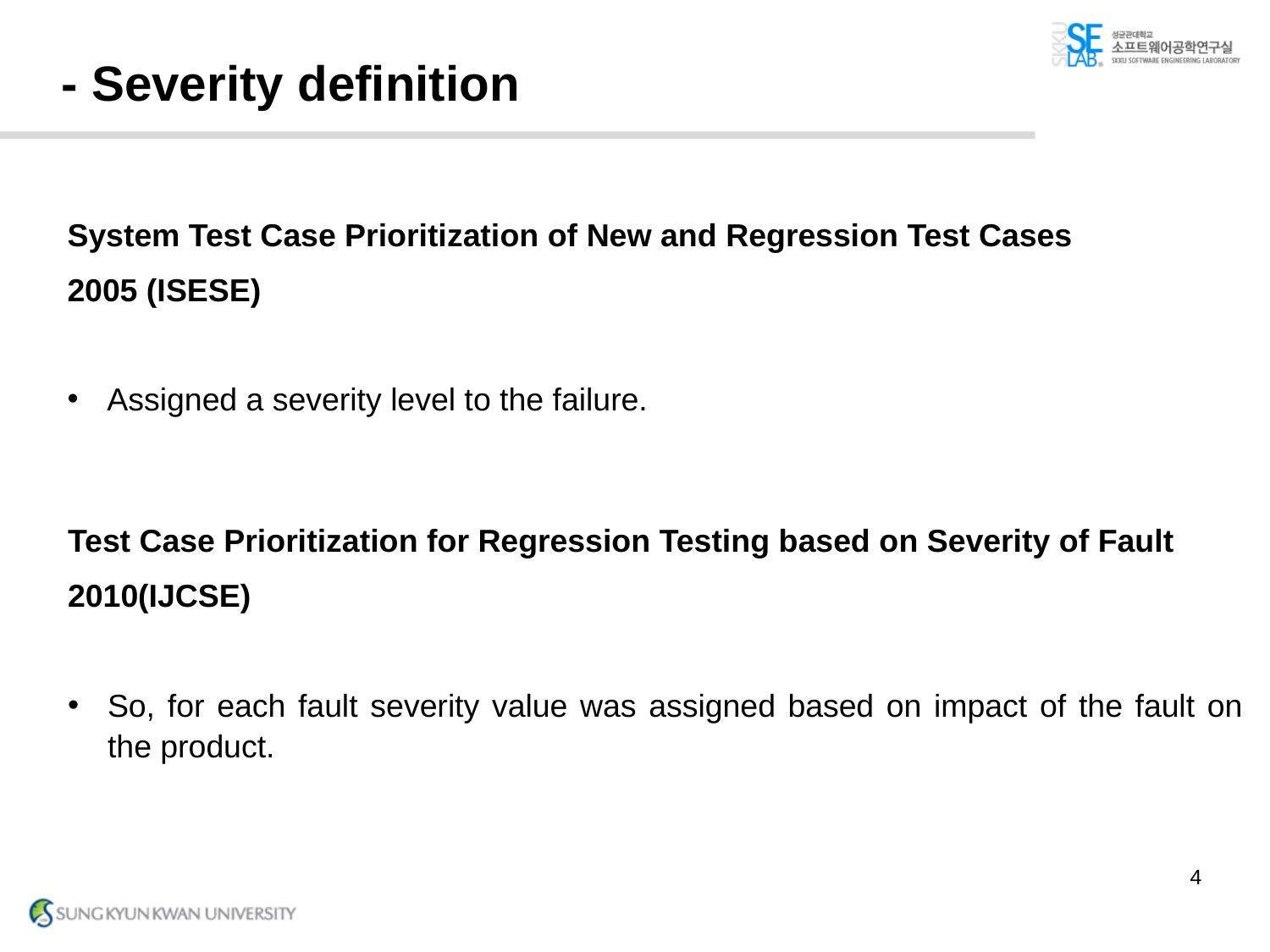

# - Severity definition
System Test Case Prioritization of New and Regression Test Cases
2005 (ISESE)

Assigned a severity level to the failure.
Test Case Prioritization for Regression Testing based on Severity of Fault
2010(IJCSE)

So, for each fault severity value was assigned based on impact of the fault on the product.
4